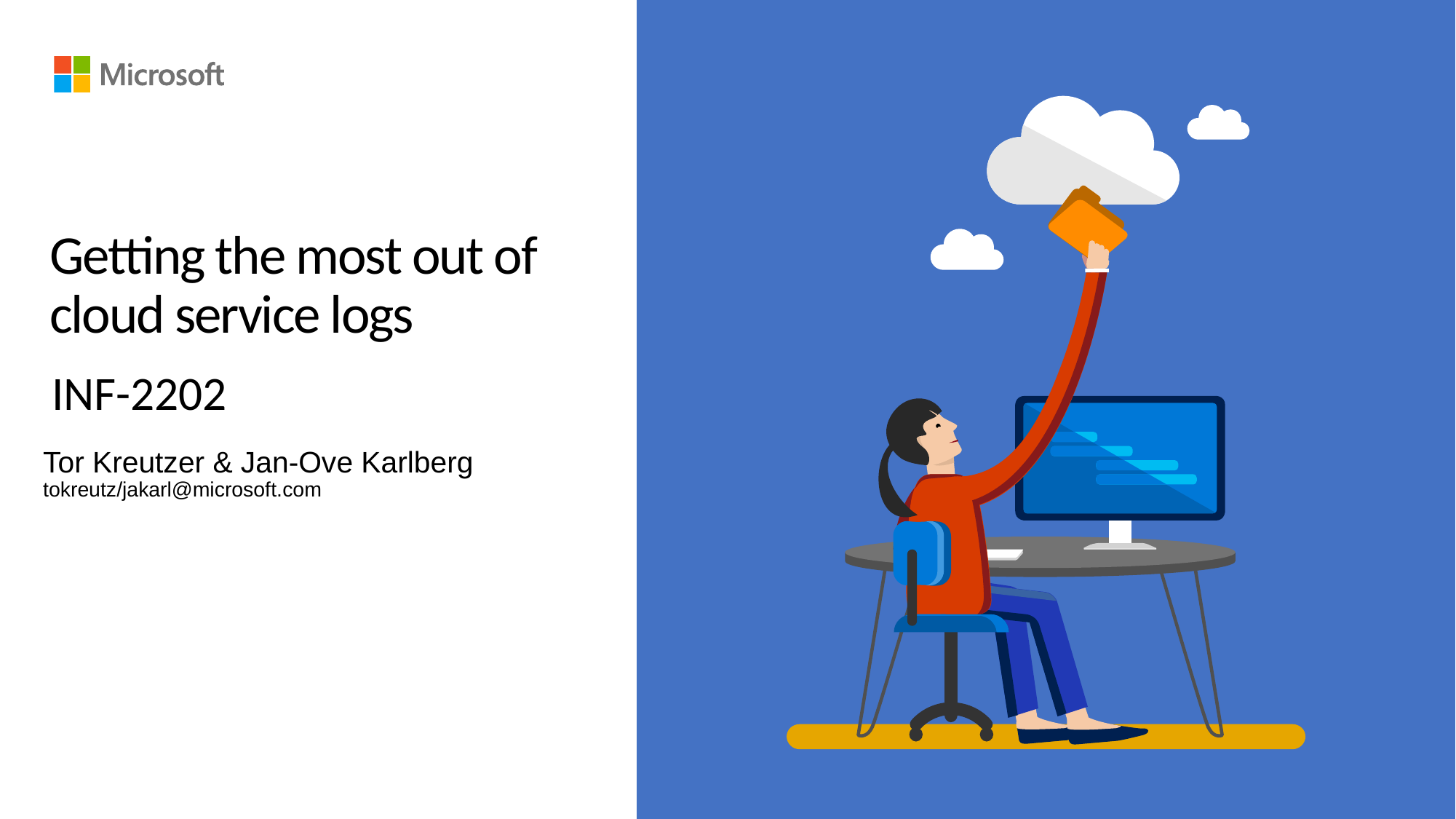

# Getting the most out of cloud service logs
INF-2202
Tor Kreutzer & Jan-Ove Karlberg
tokreutz/jakarl@microsoft.com